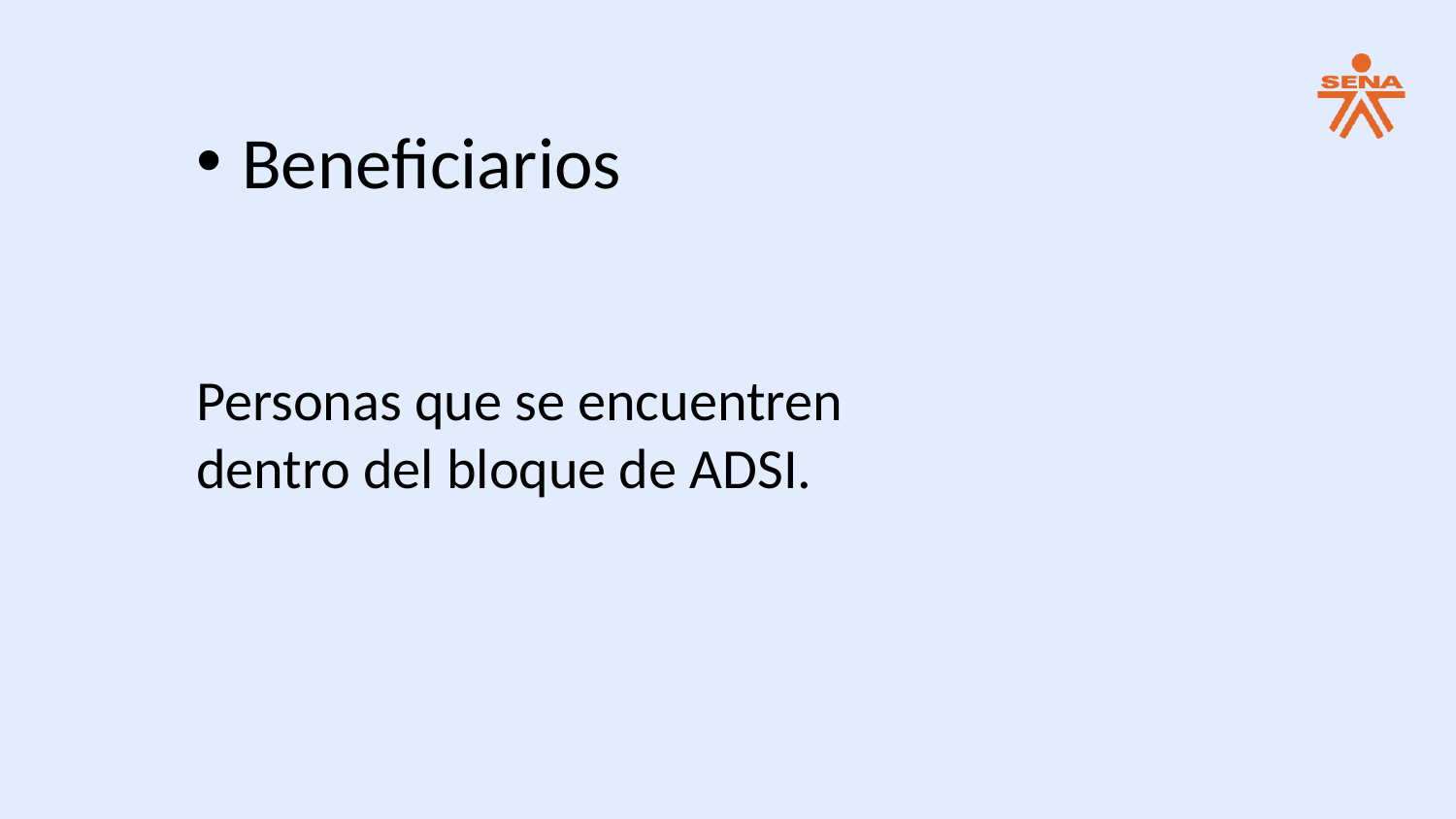

Beneficiarios
Personas que se encuentren dentro del bloque de ADSI.